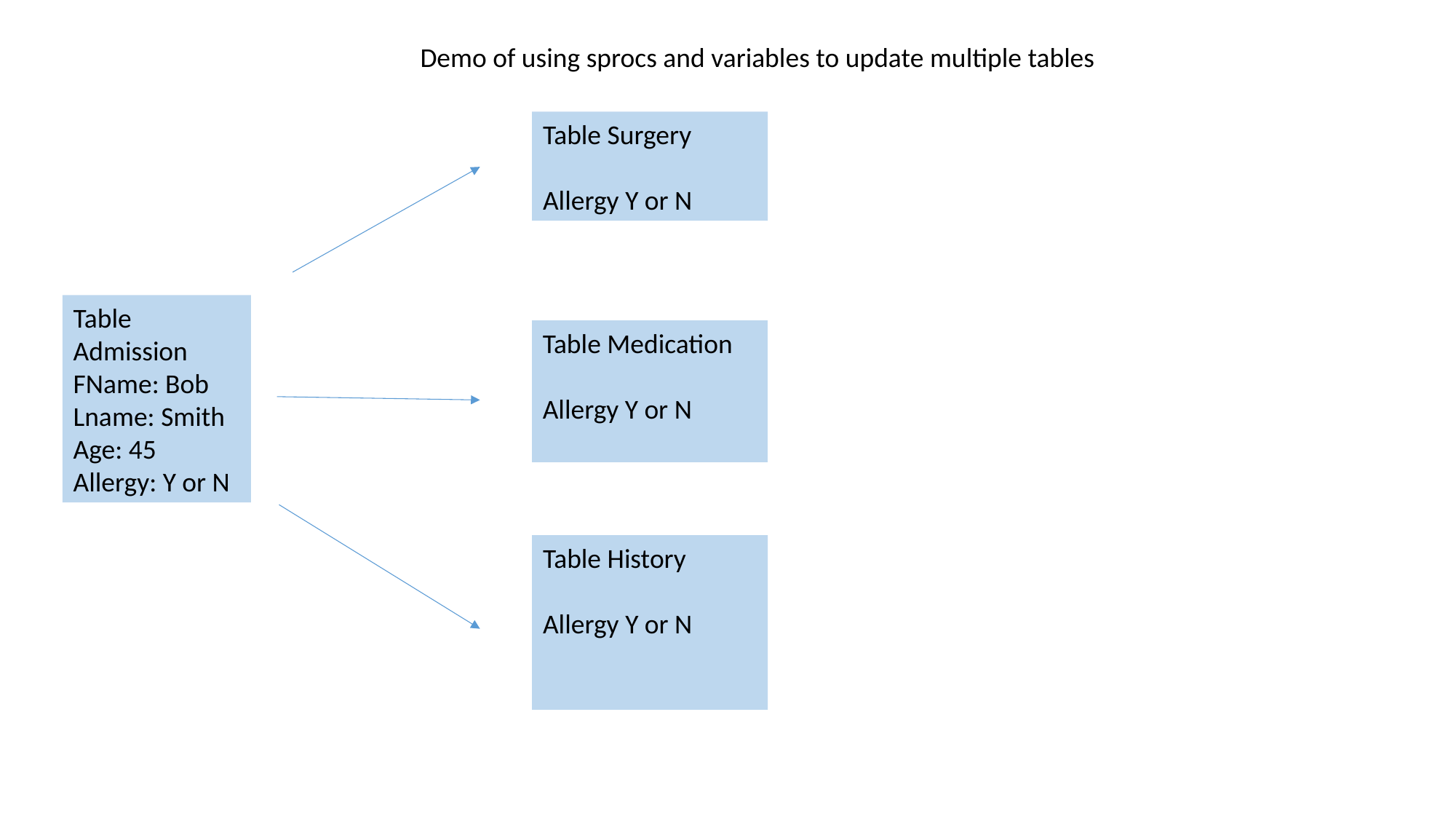

Demo of using sprocs and variables to update multiple tables
Table Surgery

Allergy Y or N
Table Admission
FName: Bob
Lname: Smith
Age: 45
Allergy: Y or N
Table Medication

Allergy Y or N

Table History

Allergy Y or N